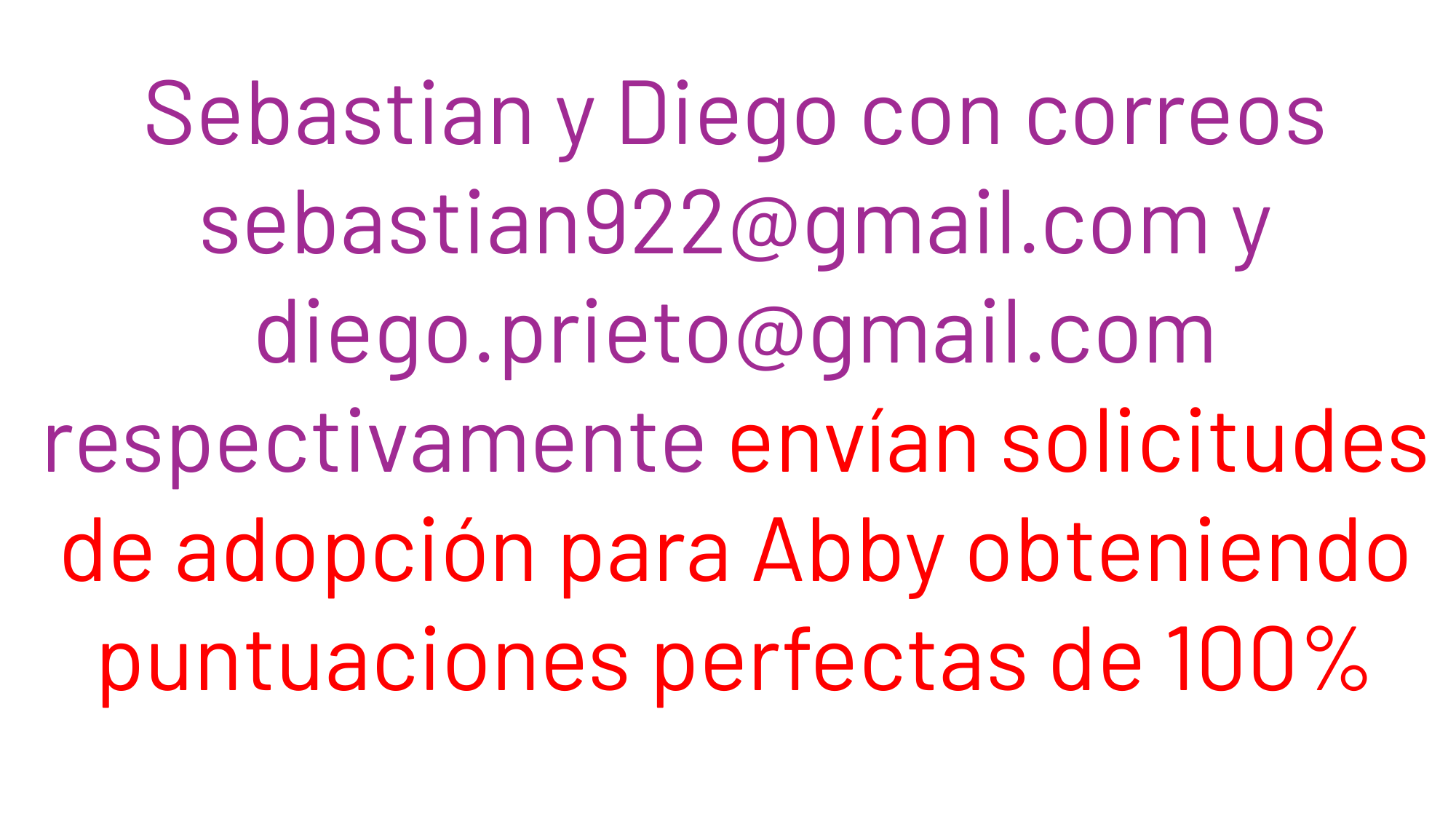

Sebastian y Diego con correos sebastian922@gmail.com y diego.prieto@gmail.com respectivamente envían solicitudes de adopción para Abby obteniendo puntuaciones perfectas de 100%